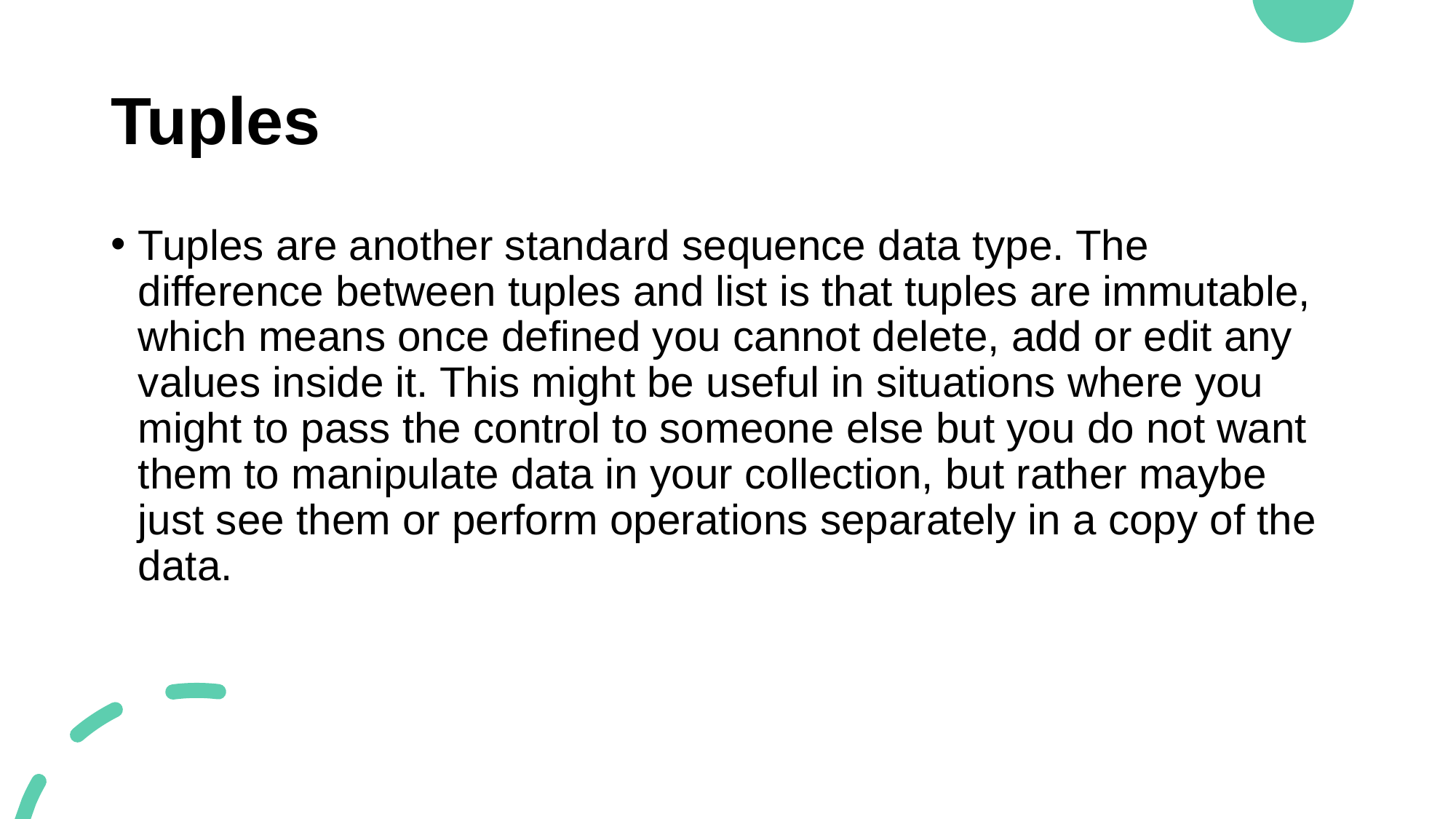

# Tuples
Tuples are another standard sequence data type. The difference between tuples and list is that tuples are immutable, which means once defined you cannot delete, add or edit any values inside it. This might be useful in situations where you might to pass the control to someone else but you do not want them to manipulate data in your collection, but rather maybe just see them or perform operations separately in a copy of the data.